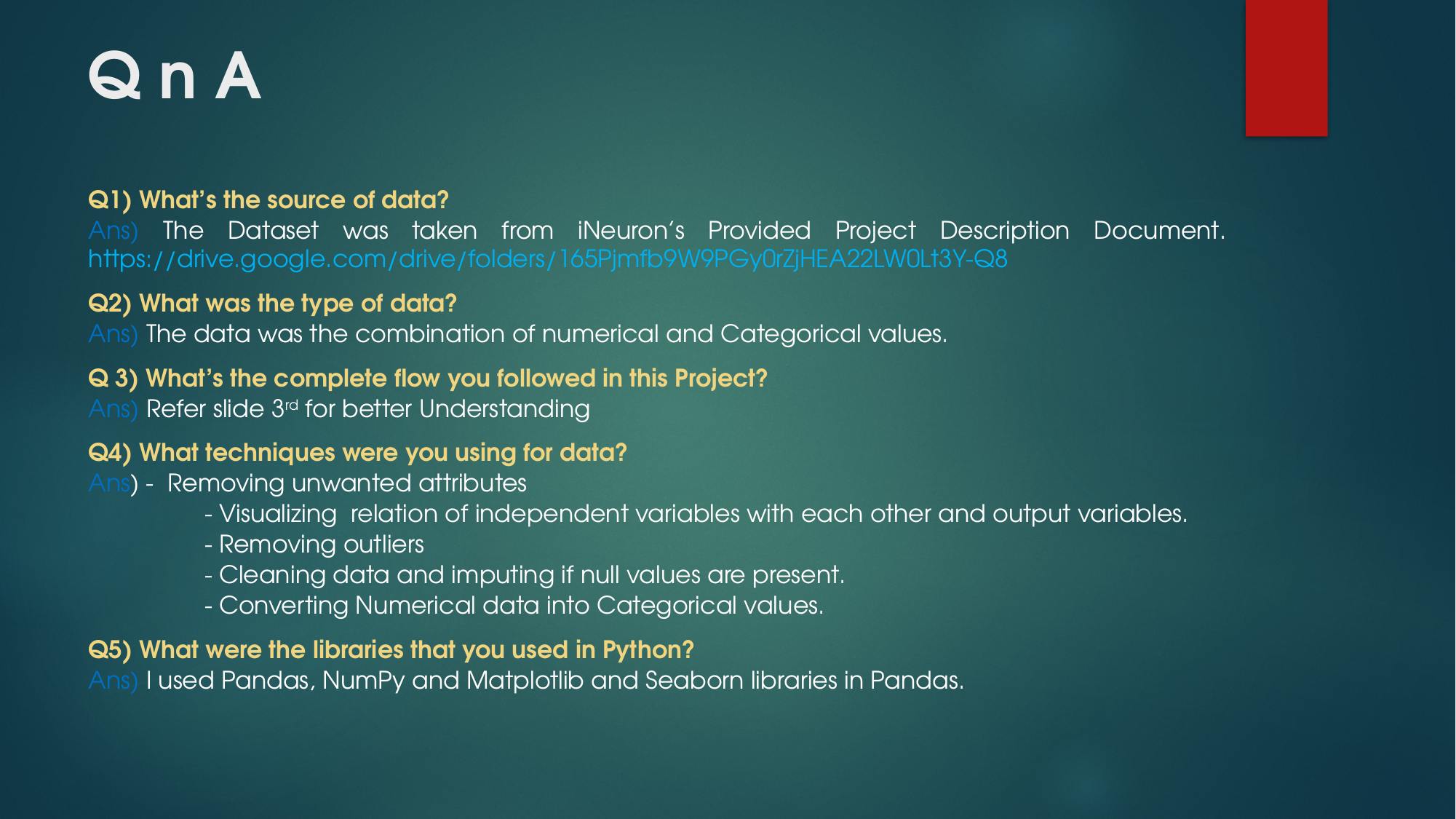

# Q n A
Q1) What’s the source of data?
Ans) The Dataset was taken from iNeuron’s Provided Project Description Document. 		https://drive.google.com/drive/folders/165Pjmfb9W9PGy0rZjHEA22LW0Lt3Y-Q8
Q2) What was the type of data?
Ans) The data was the combination of numerical and Categorical values.
Q 3) What’s the complete flow you followed in this Project?
Ans) Refer slide 3rd for better Understanding
Q4) What techniques were you using for data?
Ans) -  Removing unwanted attributes
	 - Visualizing  relation of independent variables with each other and output variables.
	 - Removing outliers
	 - Cleaning data and imputing if null values are present.
	 - Converting Numerical data into Categorical values.
Q5) What were the libraries that you used in Python?
Ans) I used Pandas, NumPy and Matplotlib and Seaborn libraries in Pandas.